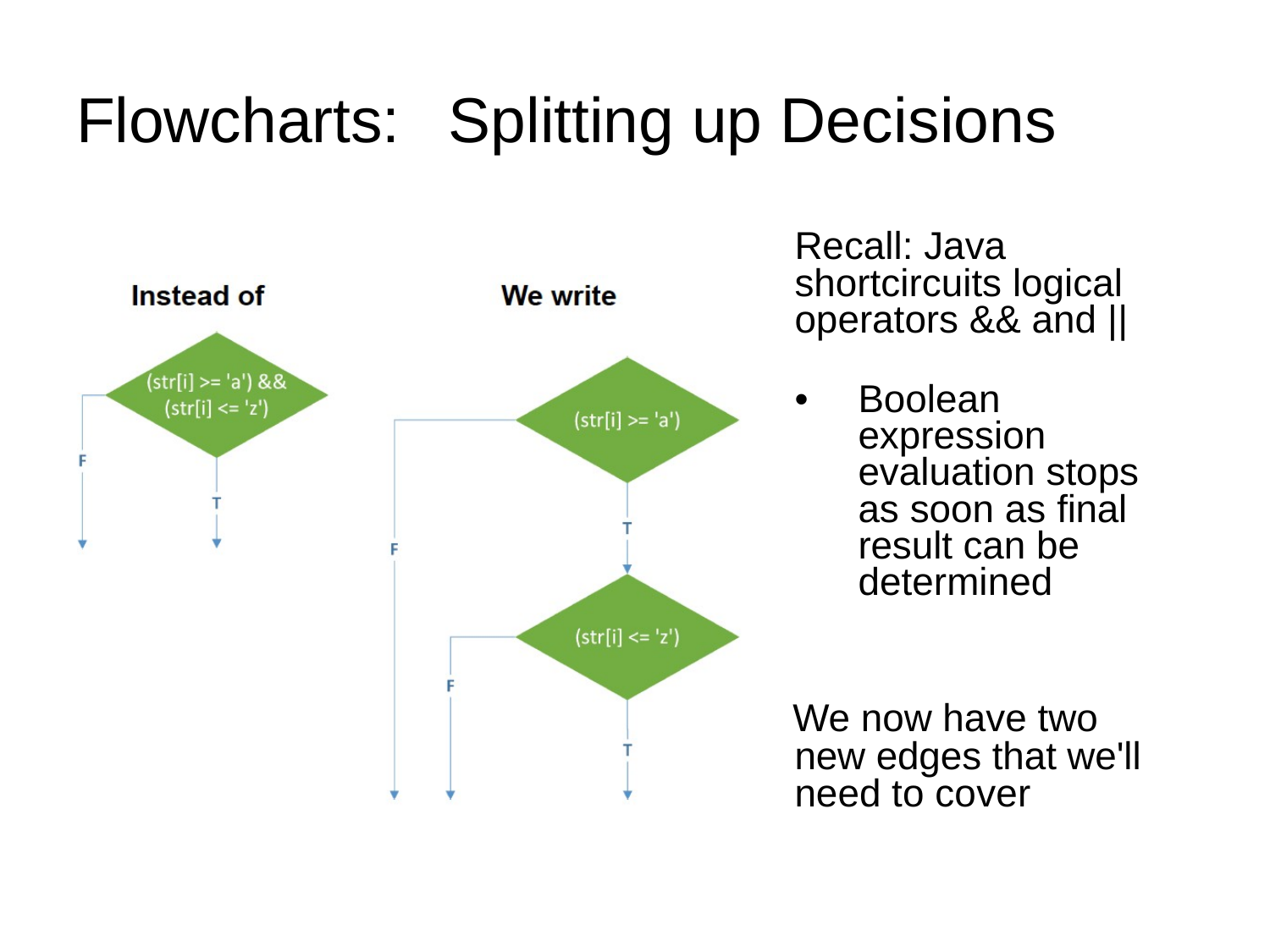

# Flowcharts:	Splitting up Decisions
Recall: Java  shortcircuits logical  operators && and ||
• 	Boolean  expression  evaluation stops  as soon as final  result can be  determined

We now have two  new edges that we'll  need to cover